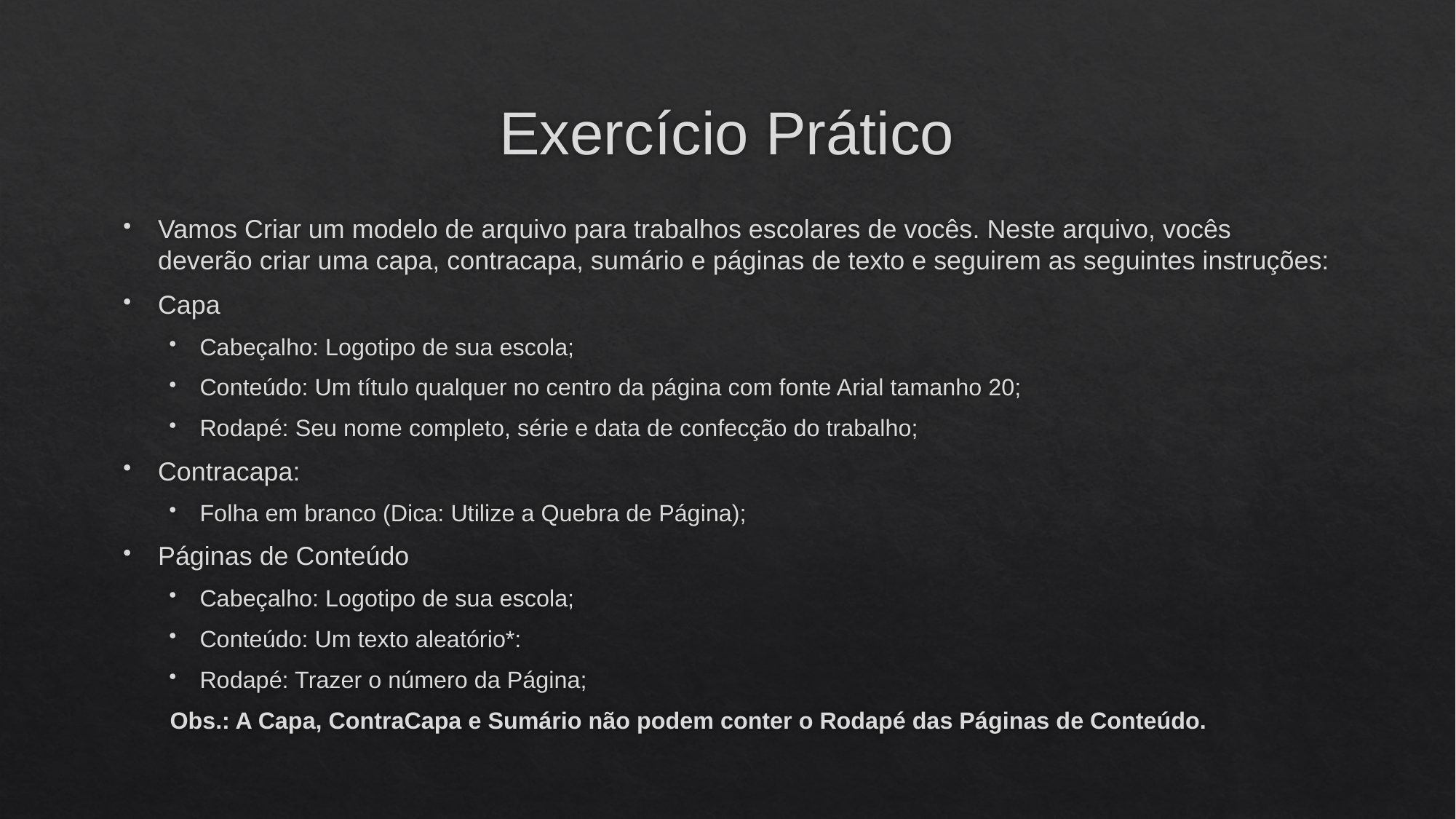

# Exercício Prático
Vamos Criar um modelo de arquivo para trabalhos escolares de vocês. Neste arquivo, vocês deverão criar uma capa, contracapa, sumário e páginas de texto e seguirem as seguintes instruções:
Capa
Cabeçalho: Logotipo de sua escola;
Conteúdo: Um título qualquer no centro da página com fonte Arial tamanho 20;
Rodapé: Seu nome completo, série e data de confecção do trabalho;
Contracapa:
Folha em branco (Dica: Utilize a Quebra de Página);
Páginas de Conteúdo
Cabeçalho: Logotipo de sua escola;
Conteúdo: Um texto aleatório*:
Rodapé: Trazer o número da Página;
Obs.: A Capa, ContraCapa e Sumário não podem conter o Rodapé das Páginas de Conteúdo.